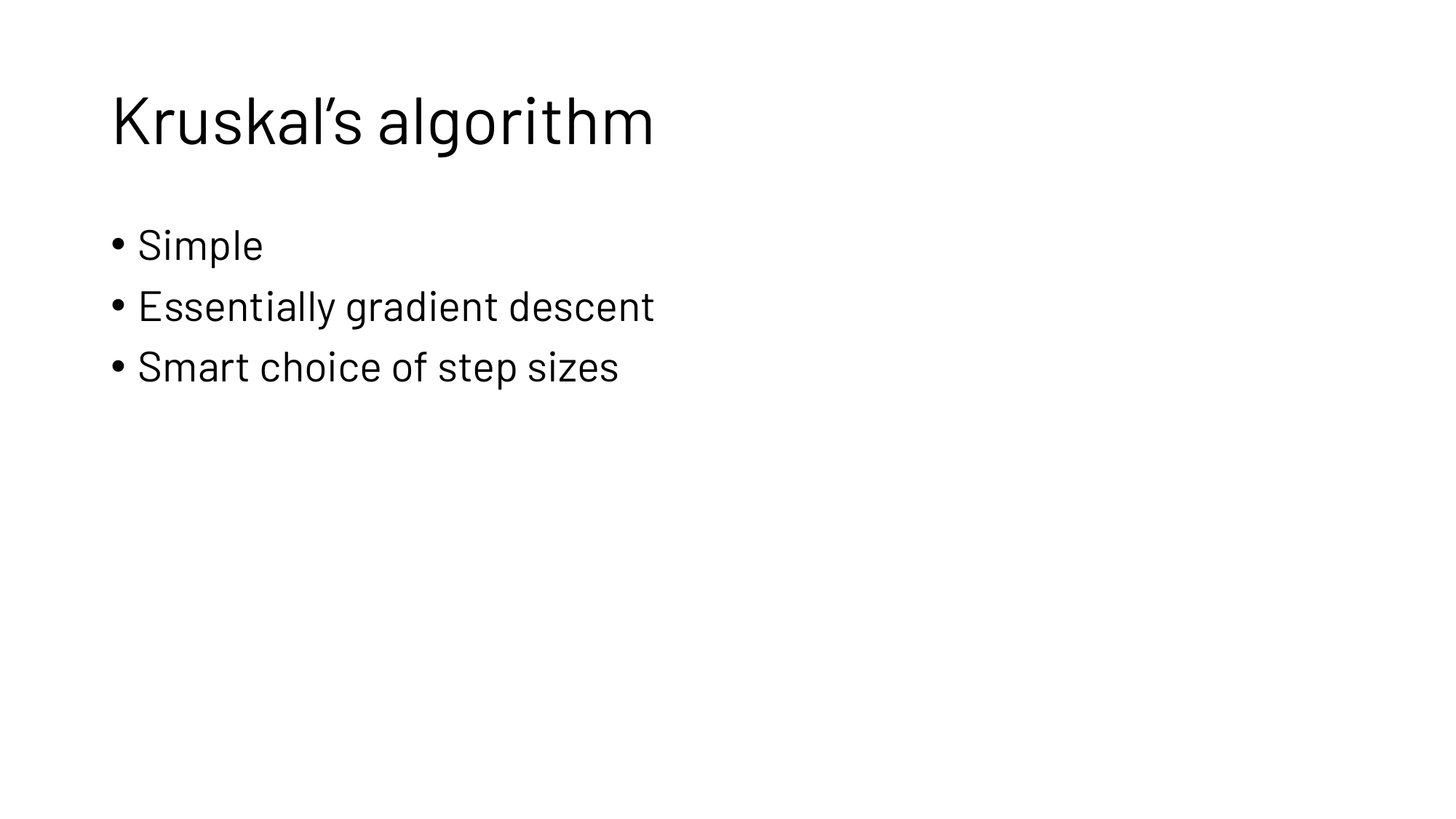

# Kruskal’s algorithm
Simple
Essentially gradient descent
Smart choice of step sizes